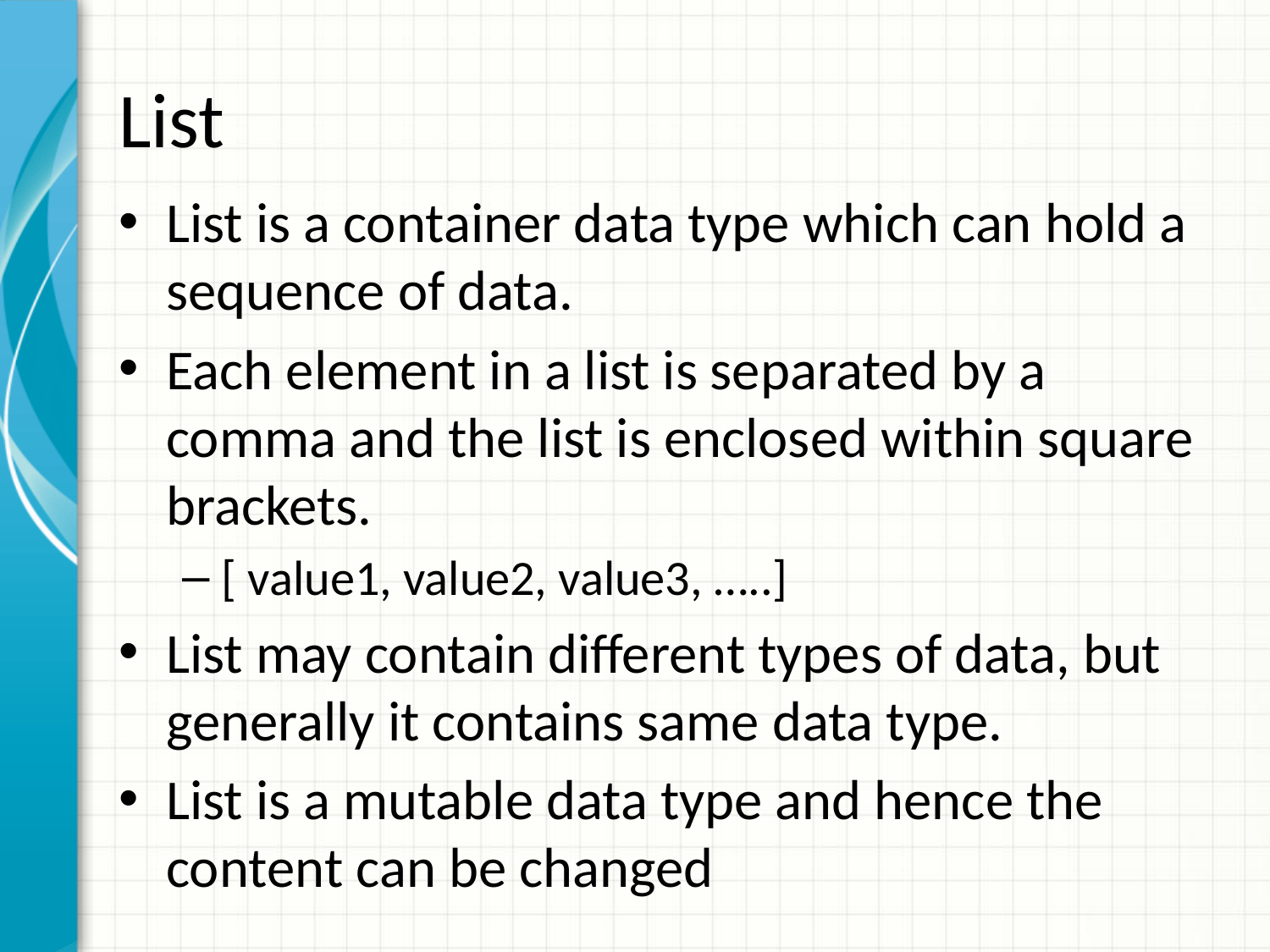

# List
List is a container data type which can hold a sequence of data.
Each element in a list is separated by a comma and the list is enclosed within square brackets.
[ value1, value2, value3, …..]
List may contain different types of data, but generally it contains same data type.
List is a mutable data type and hence the content can be changed